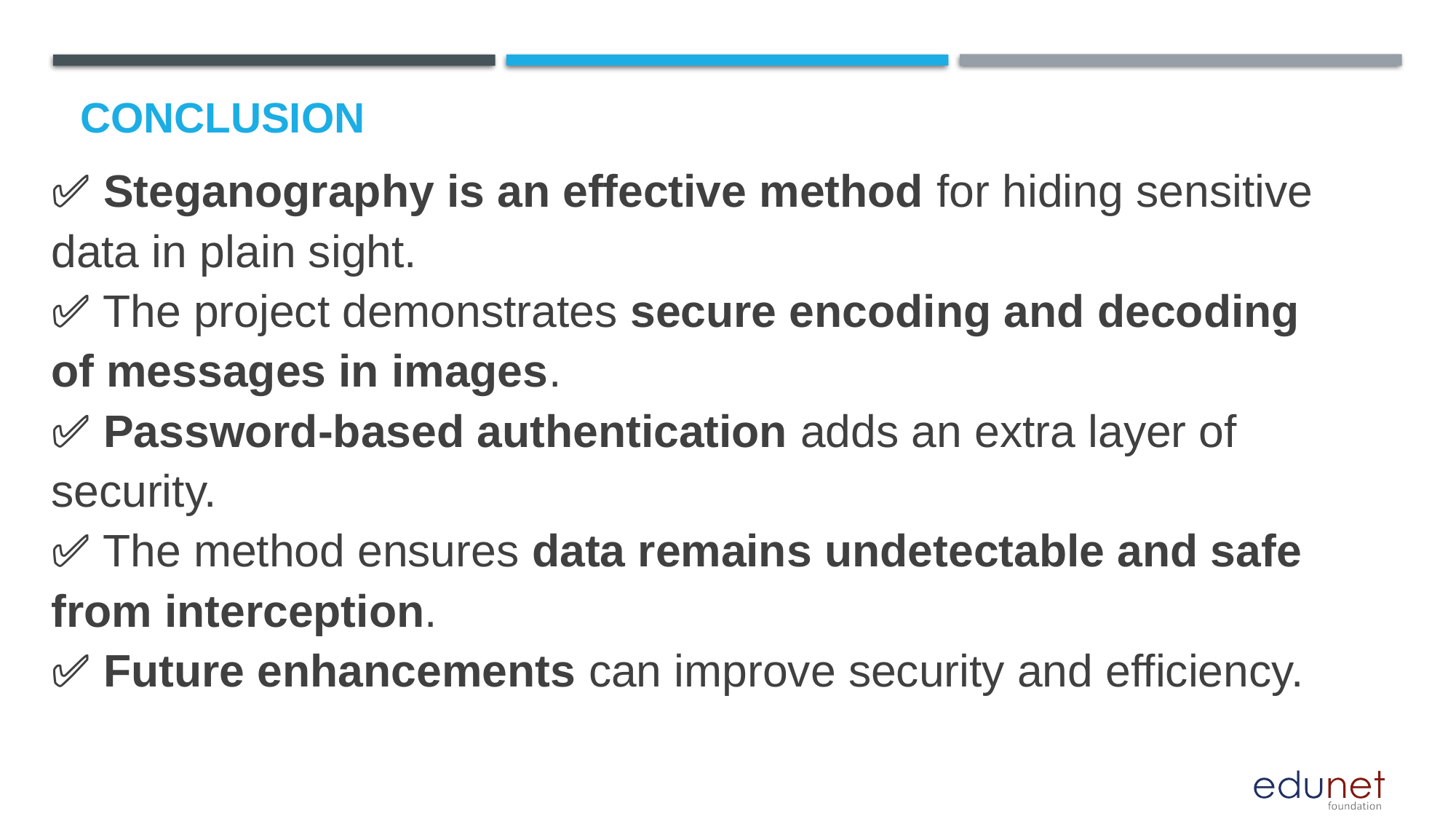

# Conclusion
✅ Steganography is an effective method for hiding sensitive data in plain sight.
✅ The project demonstrates secure encoding and decoding of messages in images.
✅ Password-based authentication adds an extra layer of security.
✅ The method ensures data remains undetectable and safe from interception.
✅ Future enhancements can improve security and efficiency.